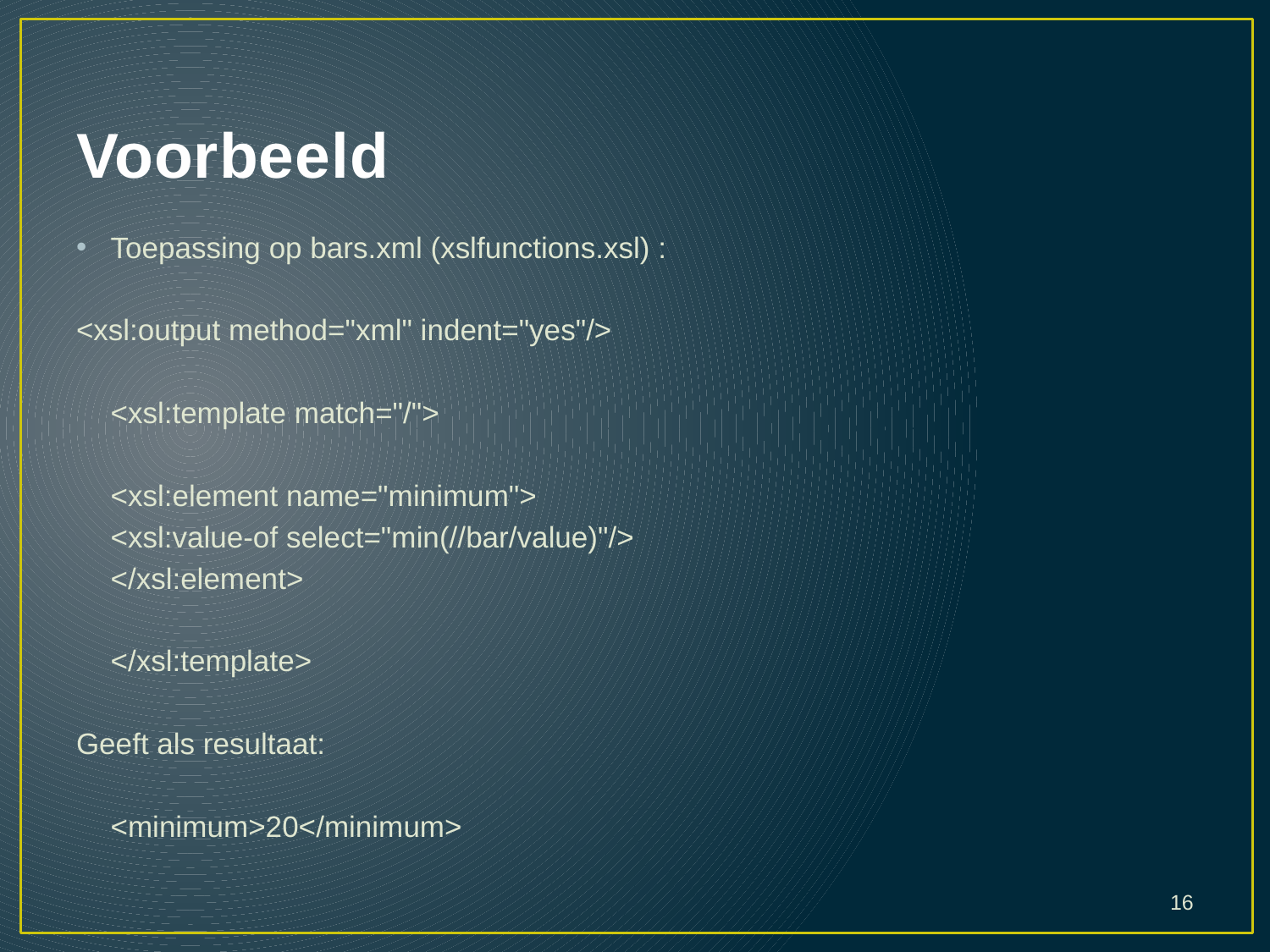

# Voorbeeld
Toepassing op bars.xml (xslfunctions.xsl) :

<xsl:output method="xml" indent="yes"/>

	<xsl:template match="/">

		<xsl:element name="minimum">
			<xsl:value-of select="min(//bar/value)"/>
		</xsl:element>

	</xsl:template>

Geeft als resultaat:

	<minimum>20</minimum>
16